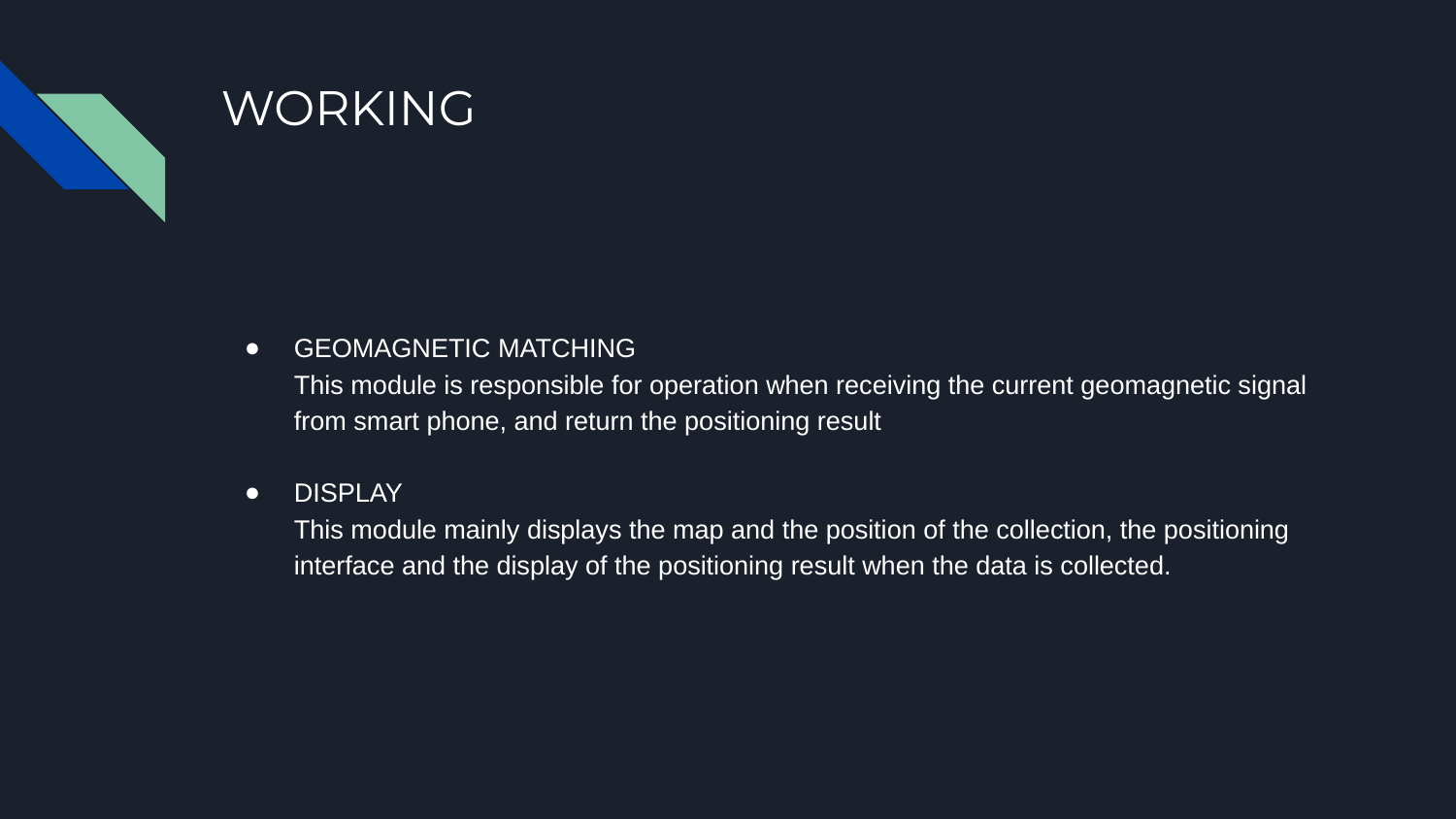

# WORKING

GEOMAGNETIC MATCHING
This module is responsible for operation when receiving the current geomagnetic signal from smart phone, and return the positioning result

DISPLAY
This module mainly displays the map and the position of the collection, the positioning interface and the display of the positioning result when the data is collected.